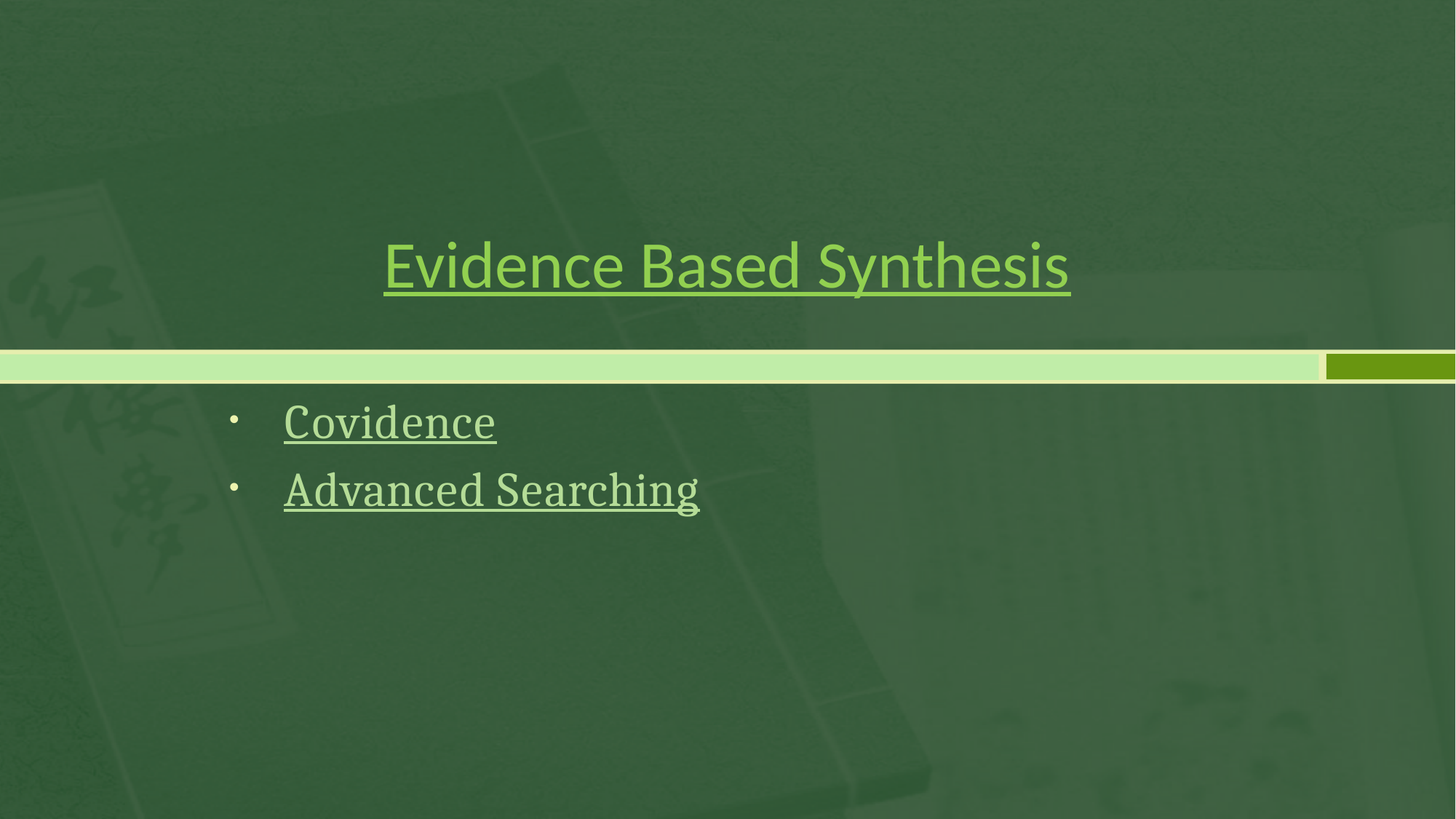

# Evidence Based Synthesis
Covidence
Advanced Searching